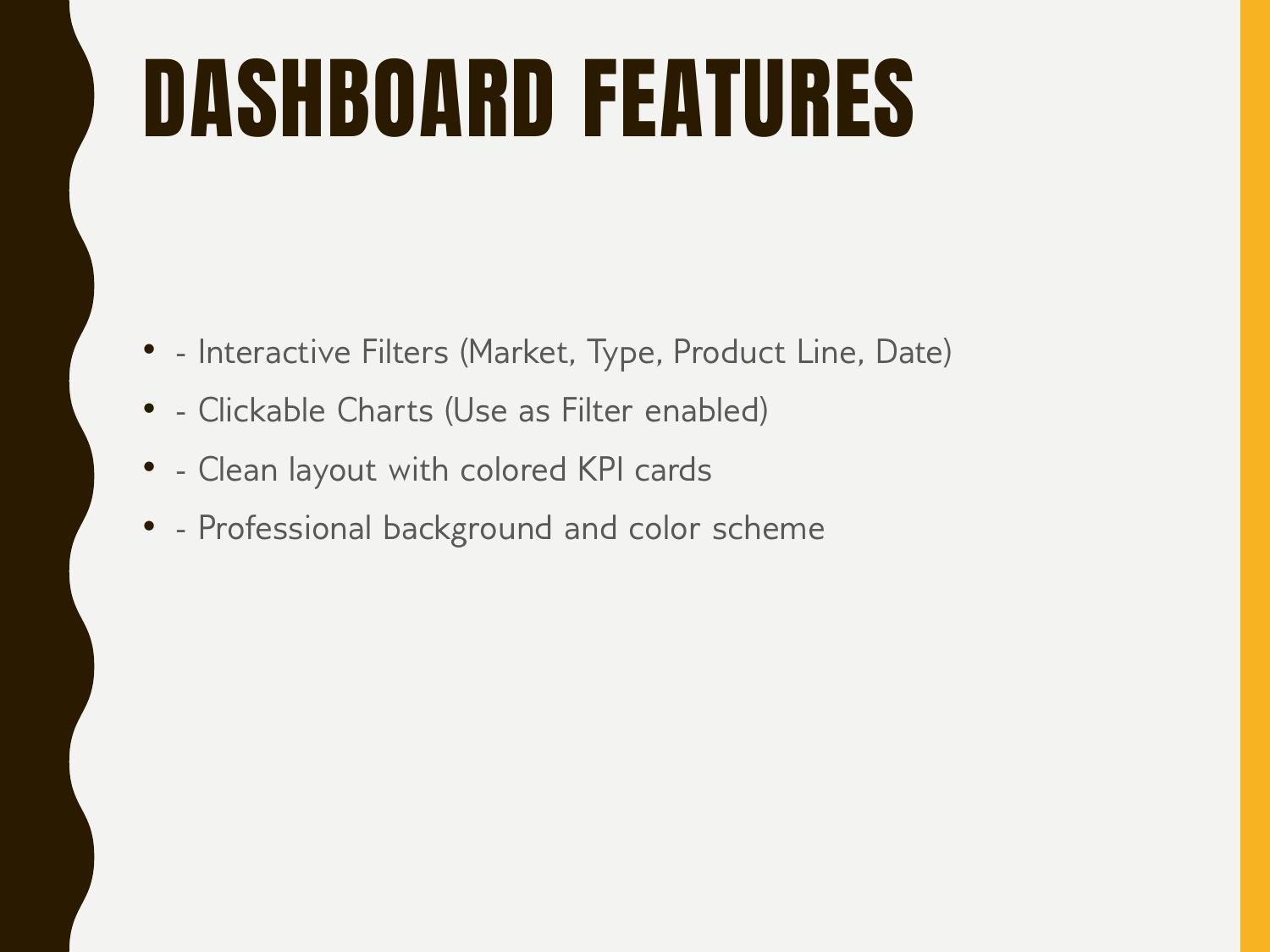

# Dashboard Features
- Interactive Filters (Market, Type, Product Line, Date)
- Clickable Charts (Use as Filter enabled)
- Clean layout with colored KPI cards
- Professional background and color scheme